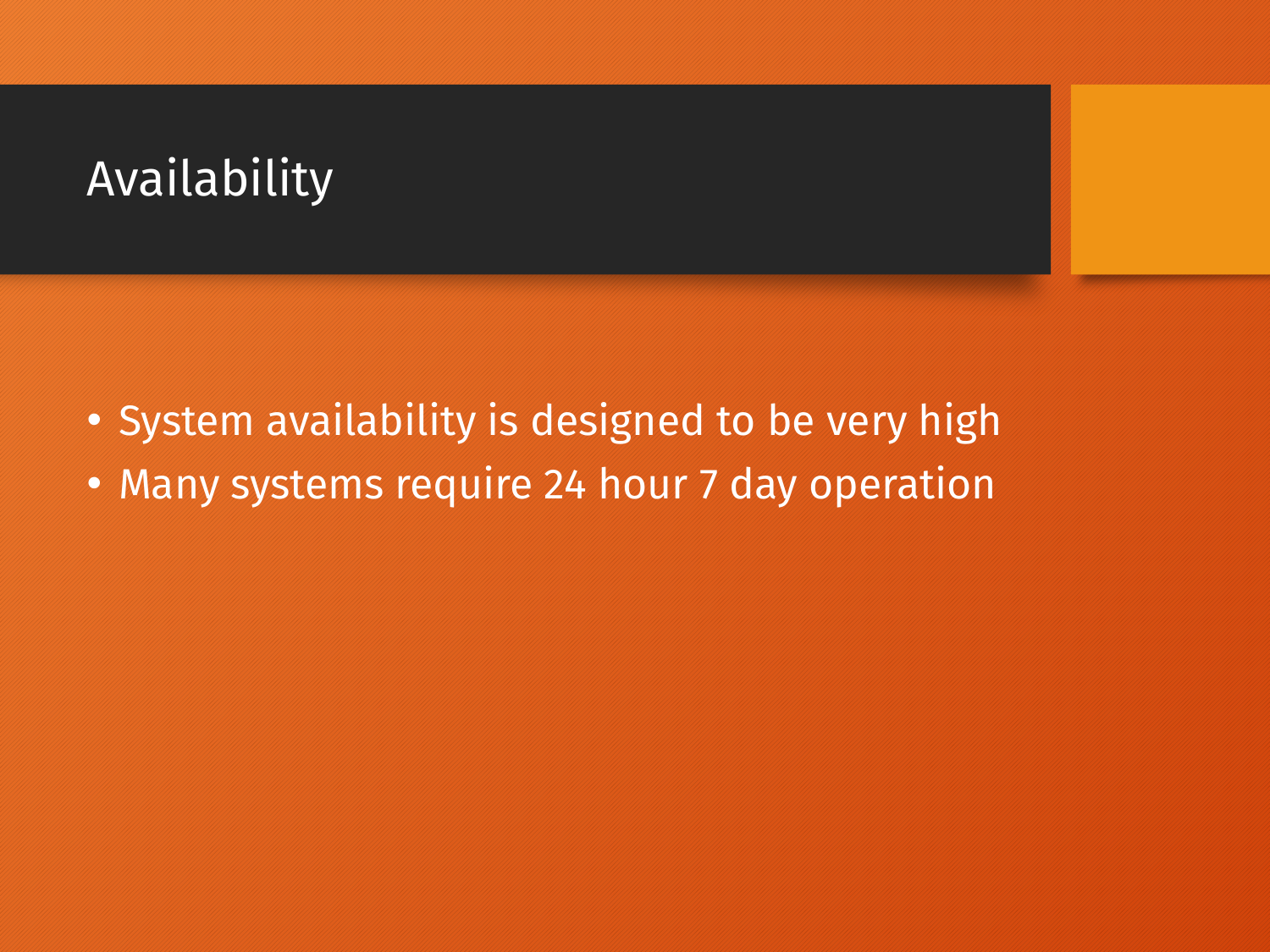

# Availability

System availability is designed to be very high
Many systems require 24 hour 7 day operation